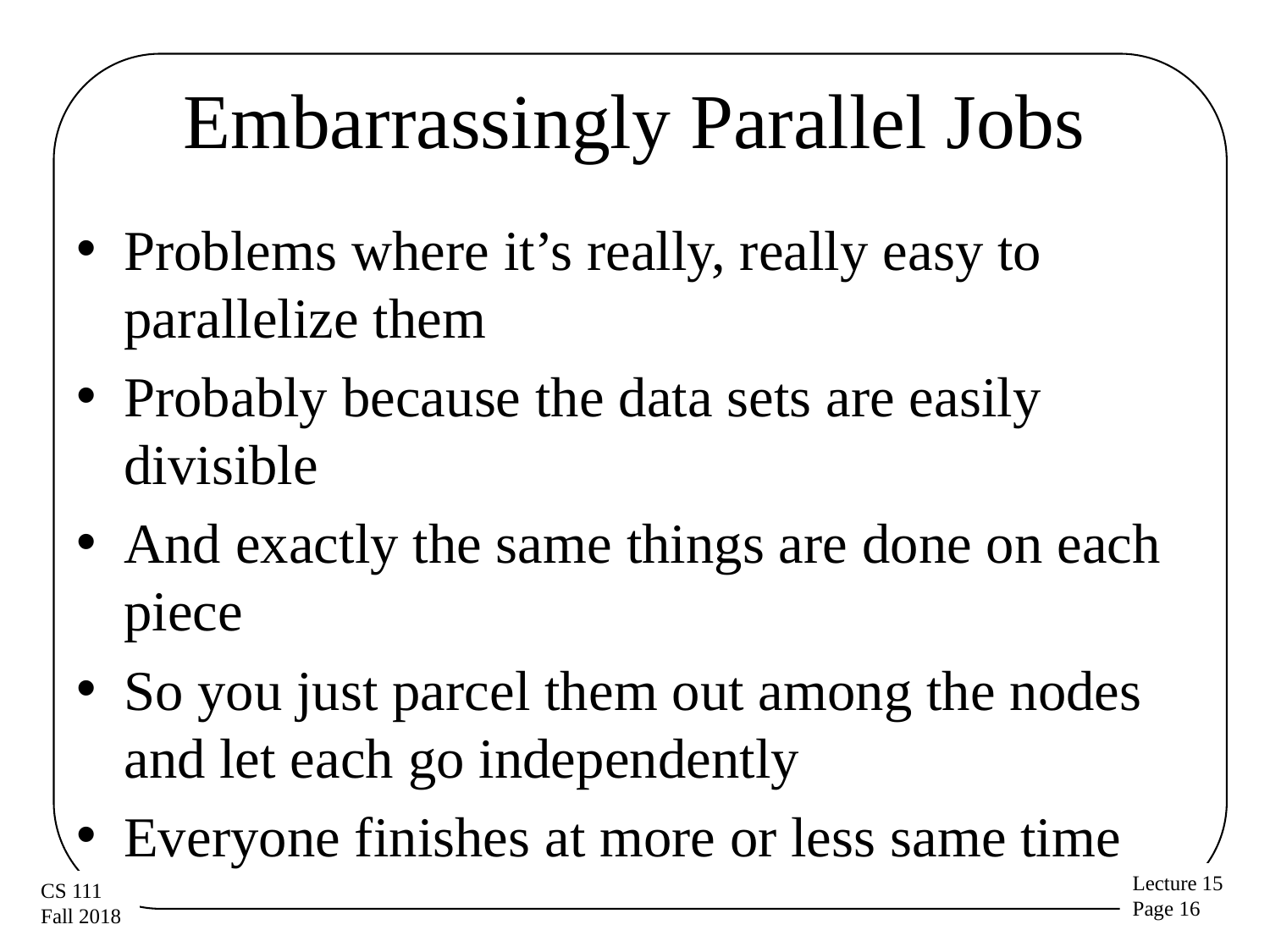

# Embarrassingly Parallel Jobs
Problems where it’s really, really easy to parallelize them
Probably because the data sets are easily divisible
And exactly the same things are done on each piece
So you just parcel them out among the nodes and let each go independently
Everyone finishes at more or less same time